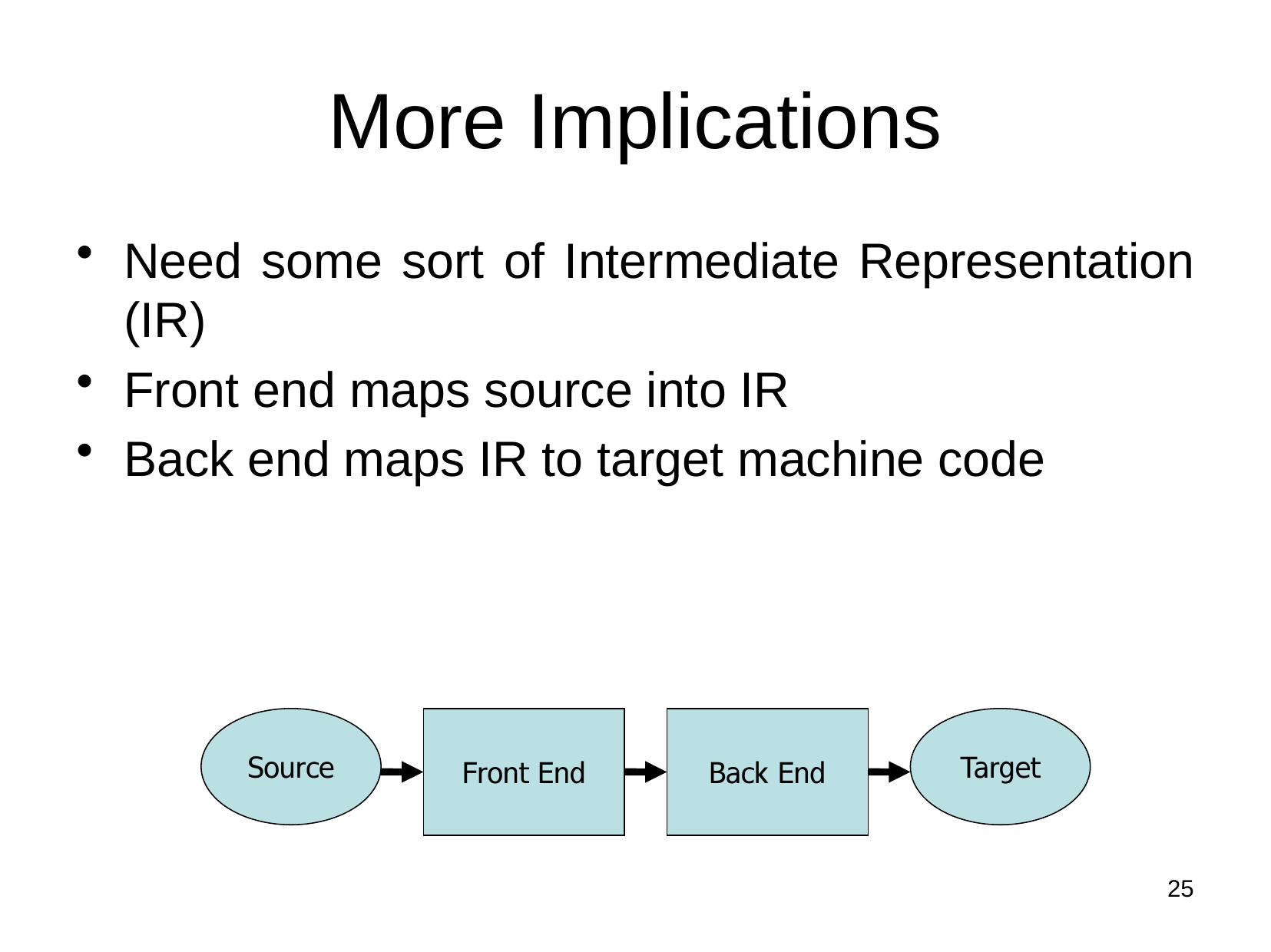

# More Implications
Need some sort of Intermediate Representation (IR)
Front end maps source into IR
Back end maps IR to target machine code

Source
Target
Front End
Back End

25